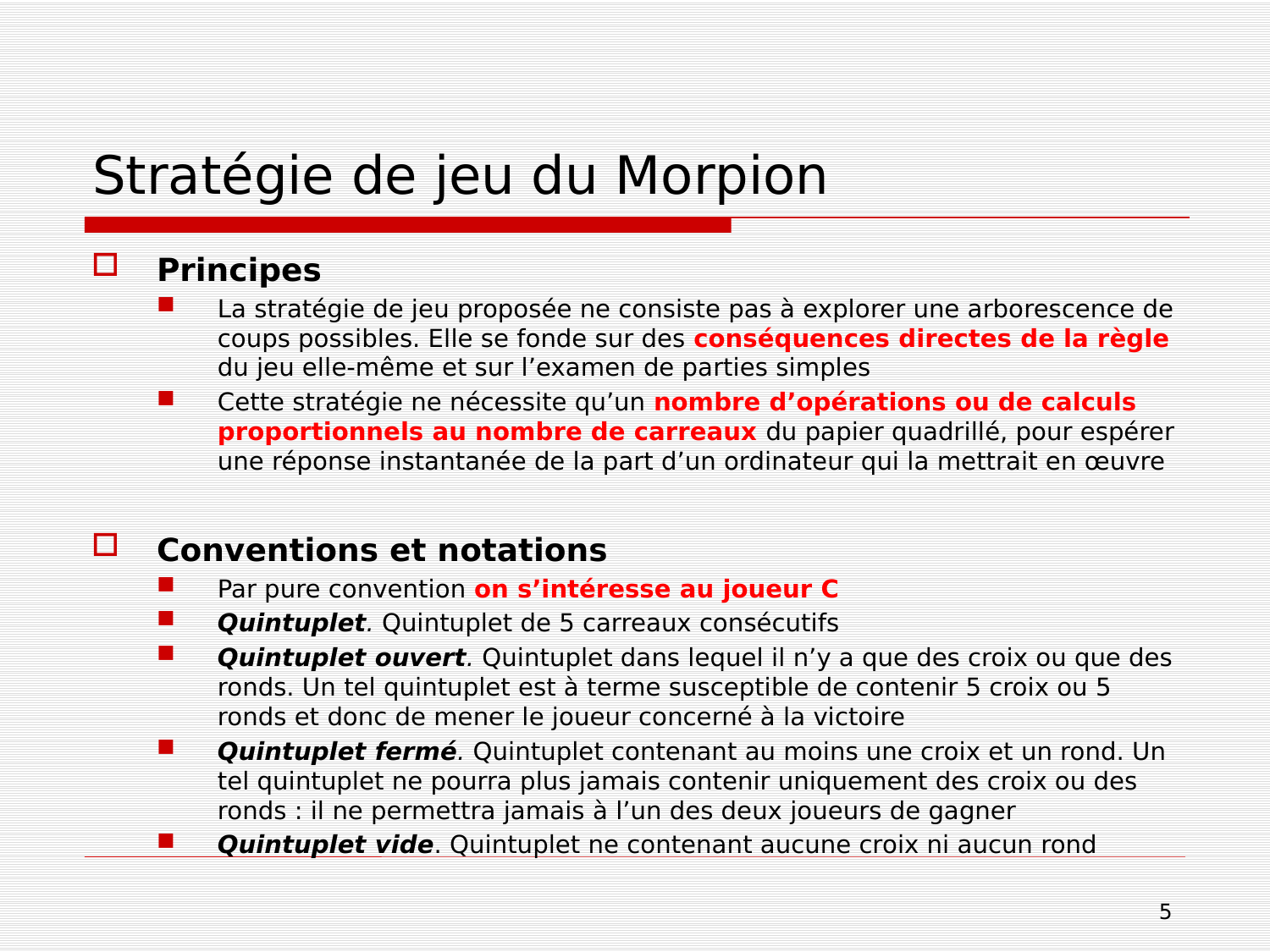

# Stratégie de jeu du Morpion
Principes
La stratégie de jeu proposée ne consiste pas à explorer une arborescence de coups possibles. Elle se fonde sur des conséquences directes de la règle du jeu elle-même et sur l’examen de parties simples
Cette stratégie ne nécessite qu’un nombre d’opérations ou de calculs proportionnels au nombre de carreaux du papier quadrillé, pour espérer une réponse instantanée de la part d’un ordinateur qui la mettrait en œuvre

Conventions et notations
Par pure convention on s’intéresse au joueur C
Quintuplet. Quintuplet de 5 carreaux consécutifs
Quintuplet ouvert. Quintuplet dans lequel il n’y a que des croix ou que des ronds. Un tel quintuplet est à terme susceptible de contenir 5 croix ou 5 ronds et donc de mener le joueur concerné à la victoire
Quintuplet fermé. Quintuplet contenant au moins une croix et un rond. Un tel quintuplet ne pourra plus jamais contenir uniquement des croix ou des ronds : il ne permettra jamais à l’un des deux joueurs de gagner
Quintuplet vide. Quintuplet ne contenant aucune croix ni aucun rond

5